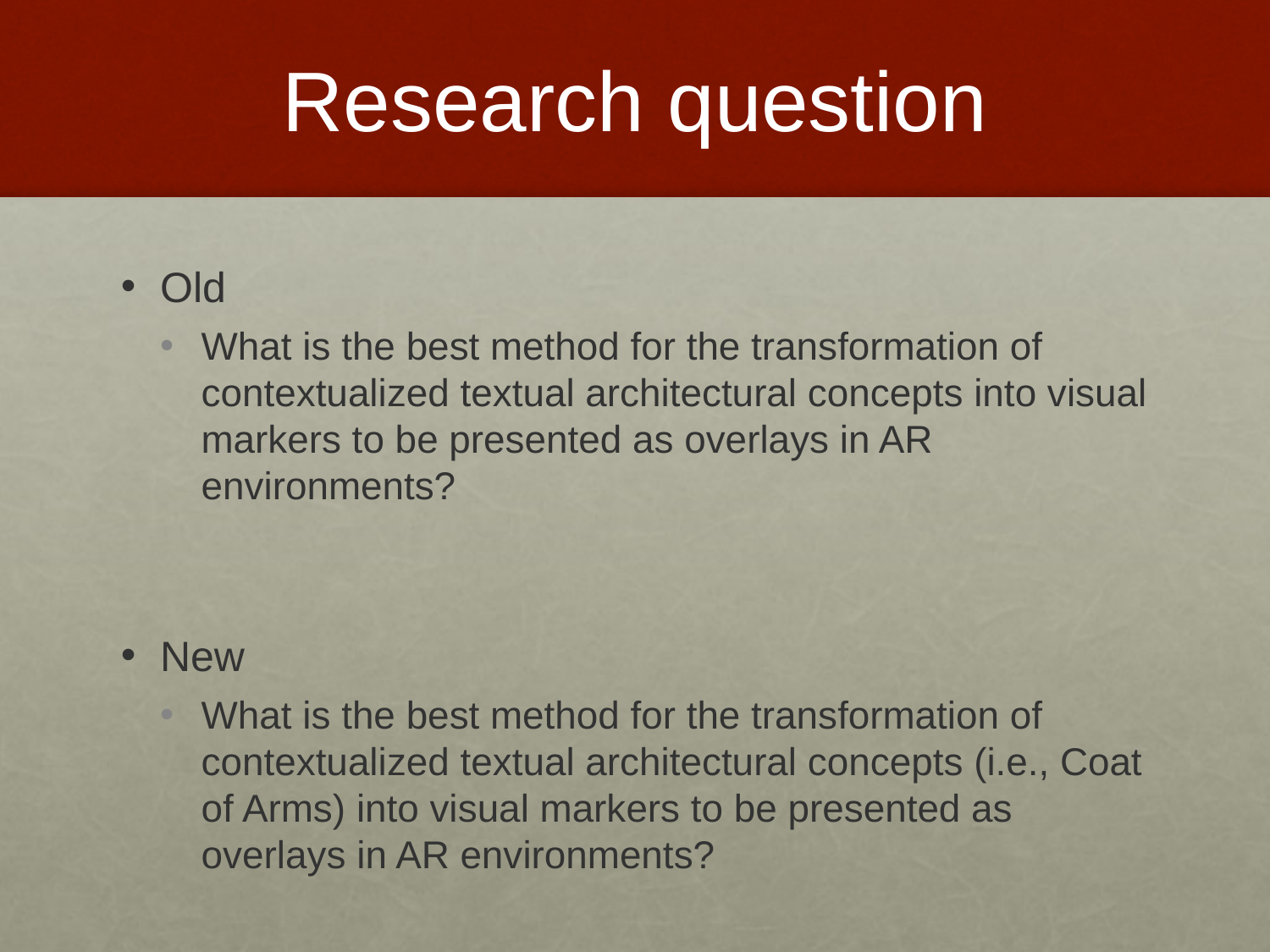

# Research question
Old
What is the best method for the transformation of contextualized textual architectural concepts into visual markers to be presented as overlays in AR environments?

New
What is the best method for the transformation of contextualized textual architectural concepts (i.e., Coat of Arms) into visual markers to be presented as overlays in AR environments?